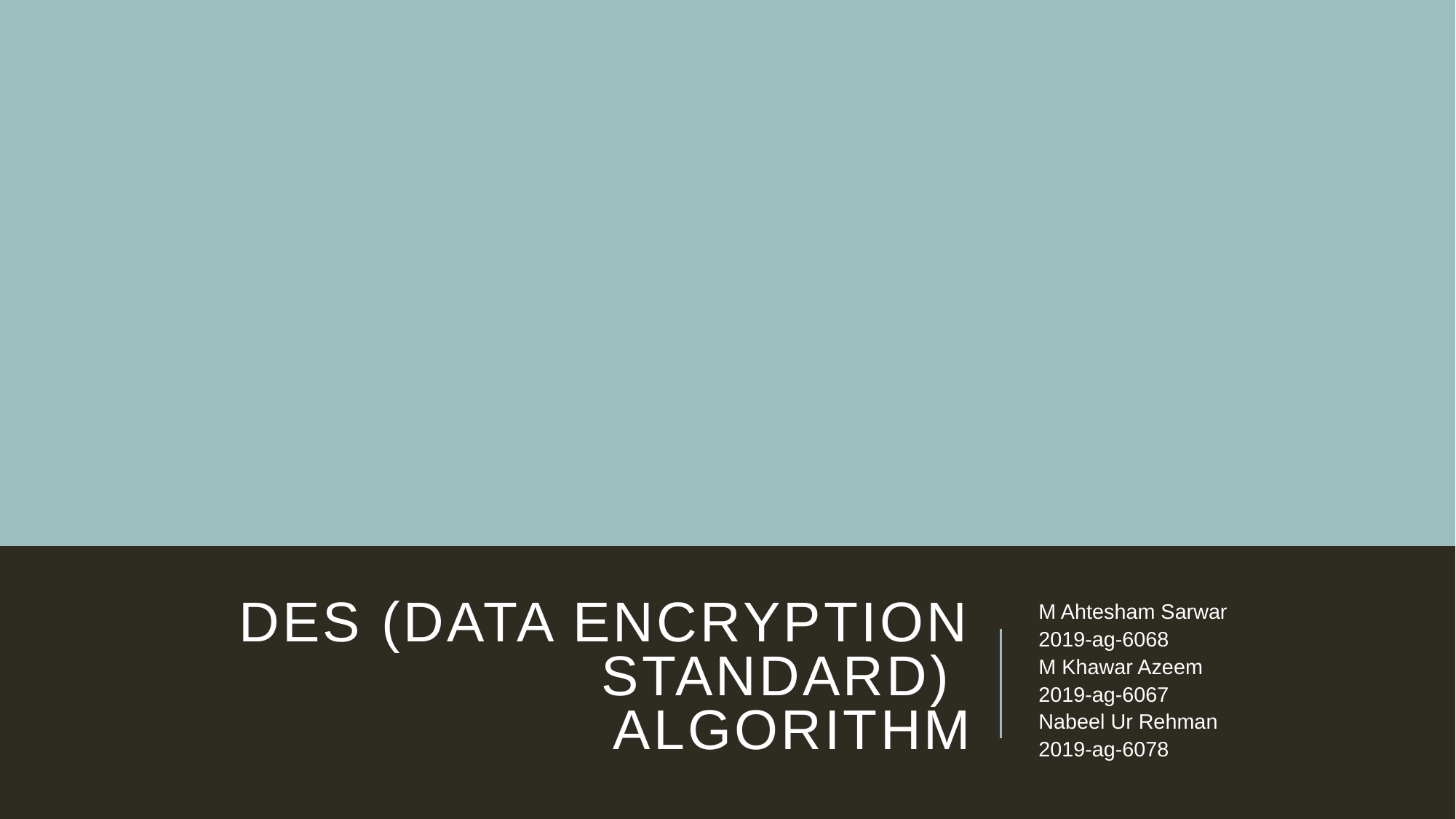

# DES (Data Encryption Standard) Algorithm
M Ahtesham Sarwar
2019-ag-6068
M Khawar Azeem
2019-ag-6067
Nabeel Ur Rehman
2019-ag-6078